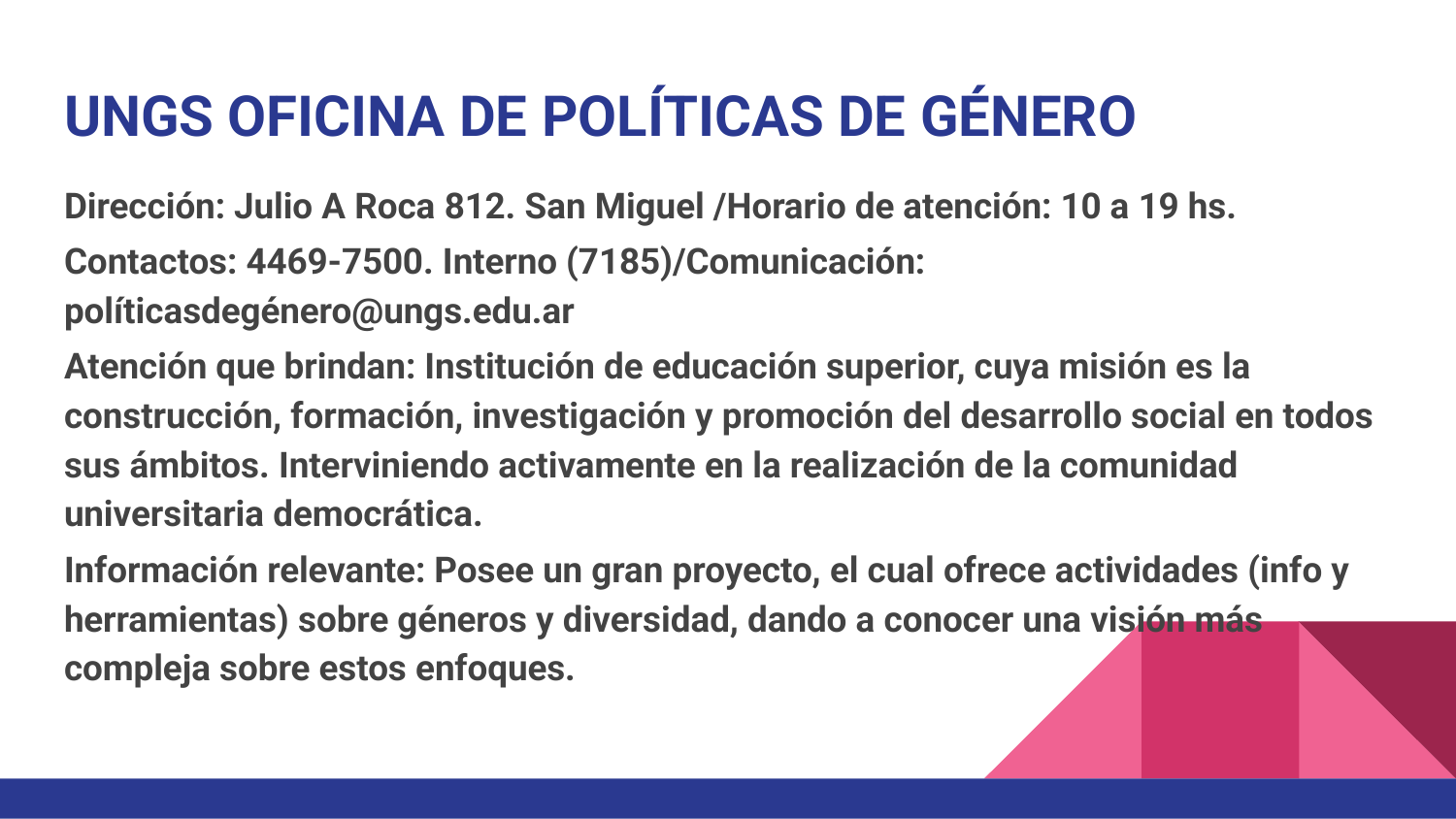

# UNGS OFICINA DE POLÍTICAS DE GÉNERO
Dirección: Julio A Roca 812. San Miguel /Horario de atención: 10 a 19 hs.
Contactos: 4469-7500. Interno (7185)/Comunicación: políticasdegénero@ungs.edu.ar
Atención que brindan: Institución de educación superior, cuya misión es la construcción, formación, investigación y promoción del desarrollo social en todos sus ámbitos. Interviniendo activamente en la realización de la comunidad universitaria democrática.
Información relevante: Posee un gran proyecto, el cual ofrece actividades (info y herramientas) sobre géneros y diversidad, dando a conocer una visión más compleja sobre estos enfoques.